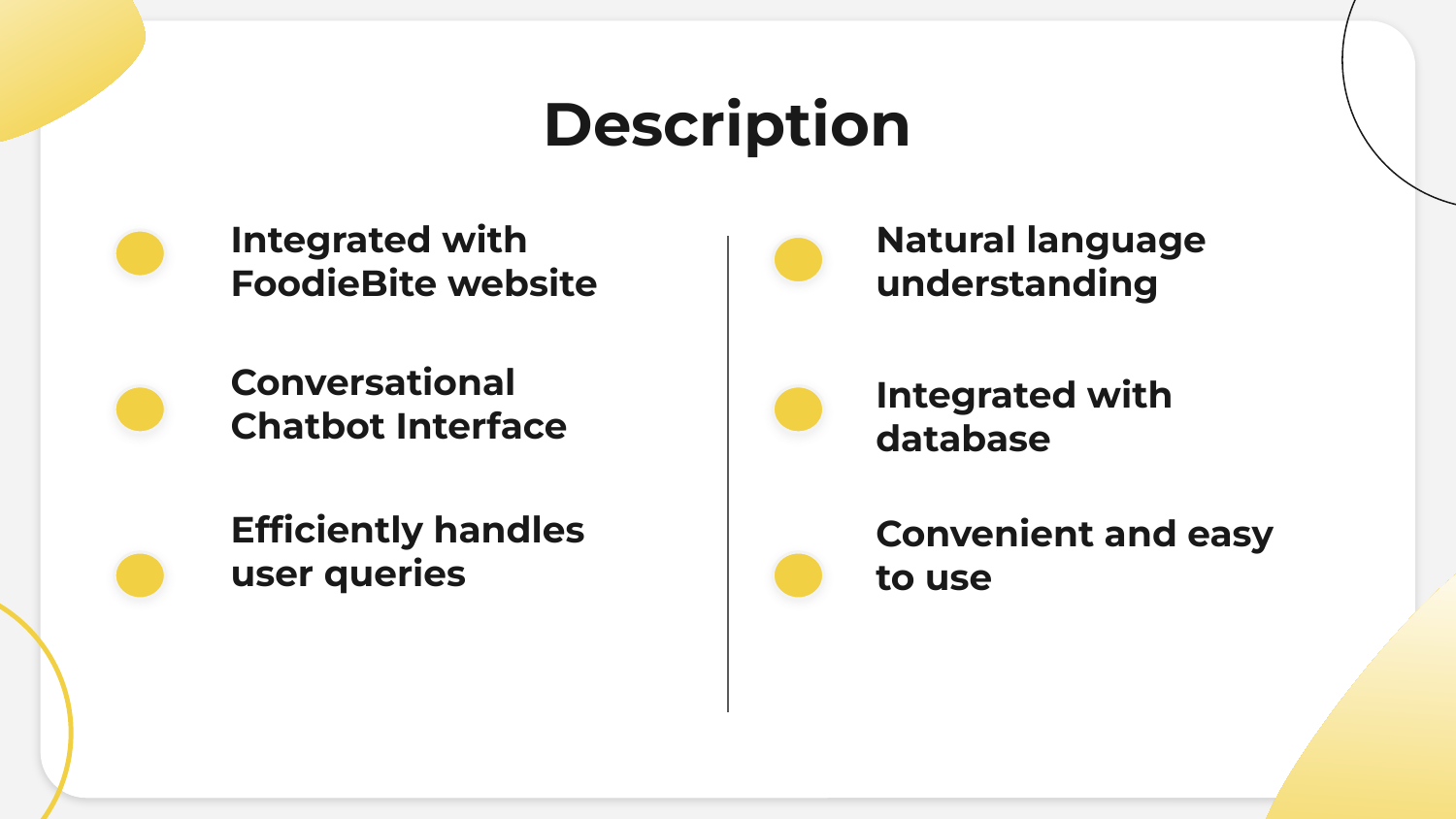

# Description

Integrated with FoodieBite website
Natural language understanding

Conversational Chatbot Interface
Integrated with database
Efficiently handles user queries

Convenient and easy to use